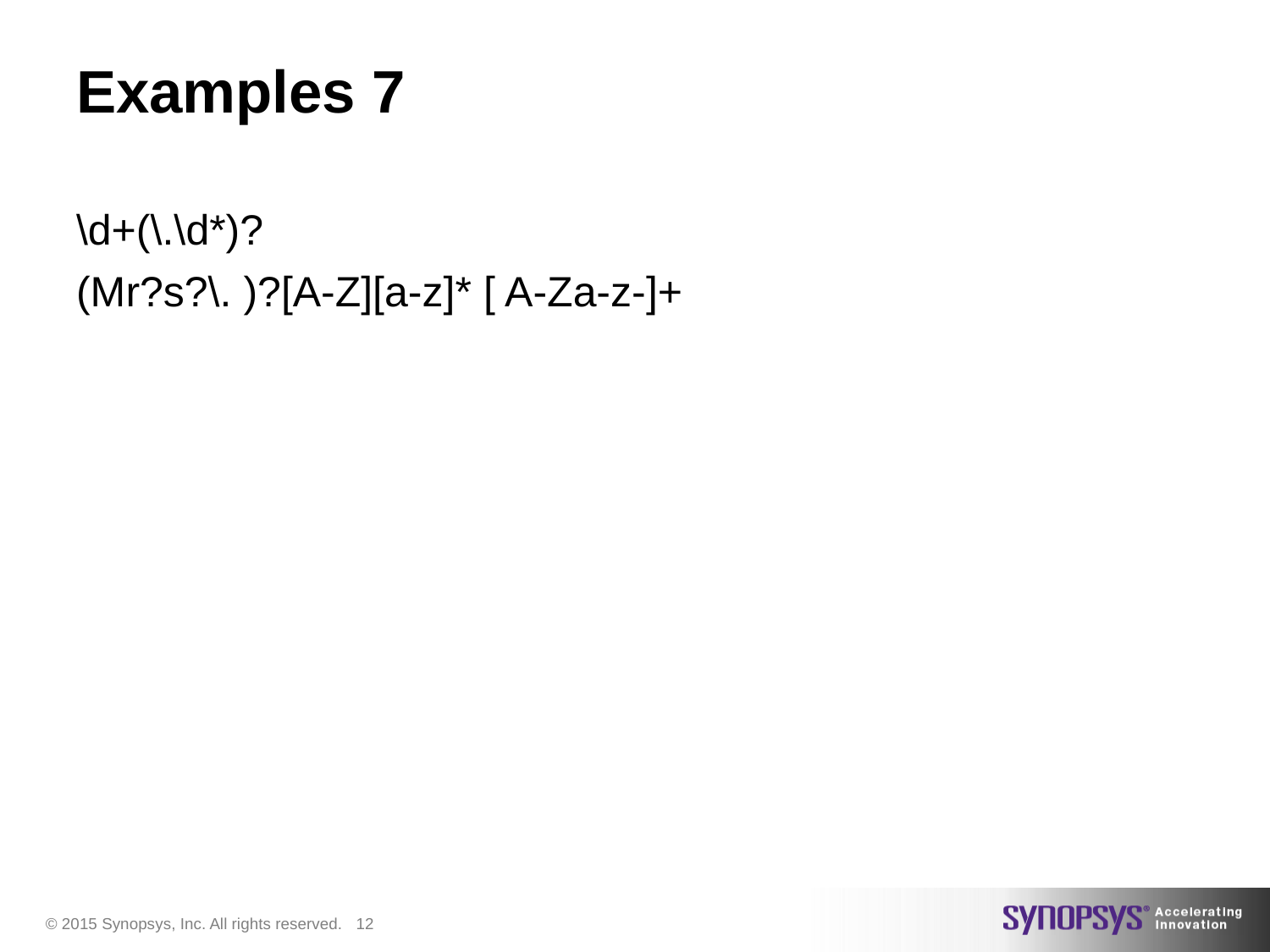

# Examples 7
\d+(\.\d*)?
(Mr?s?\. )?[A-Z][a-z]* [ A-Za-z-]+